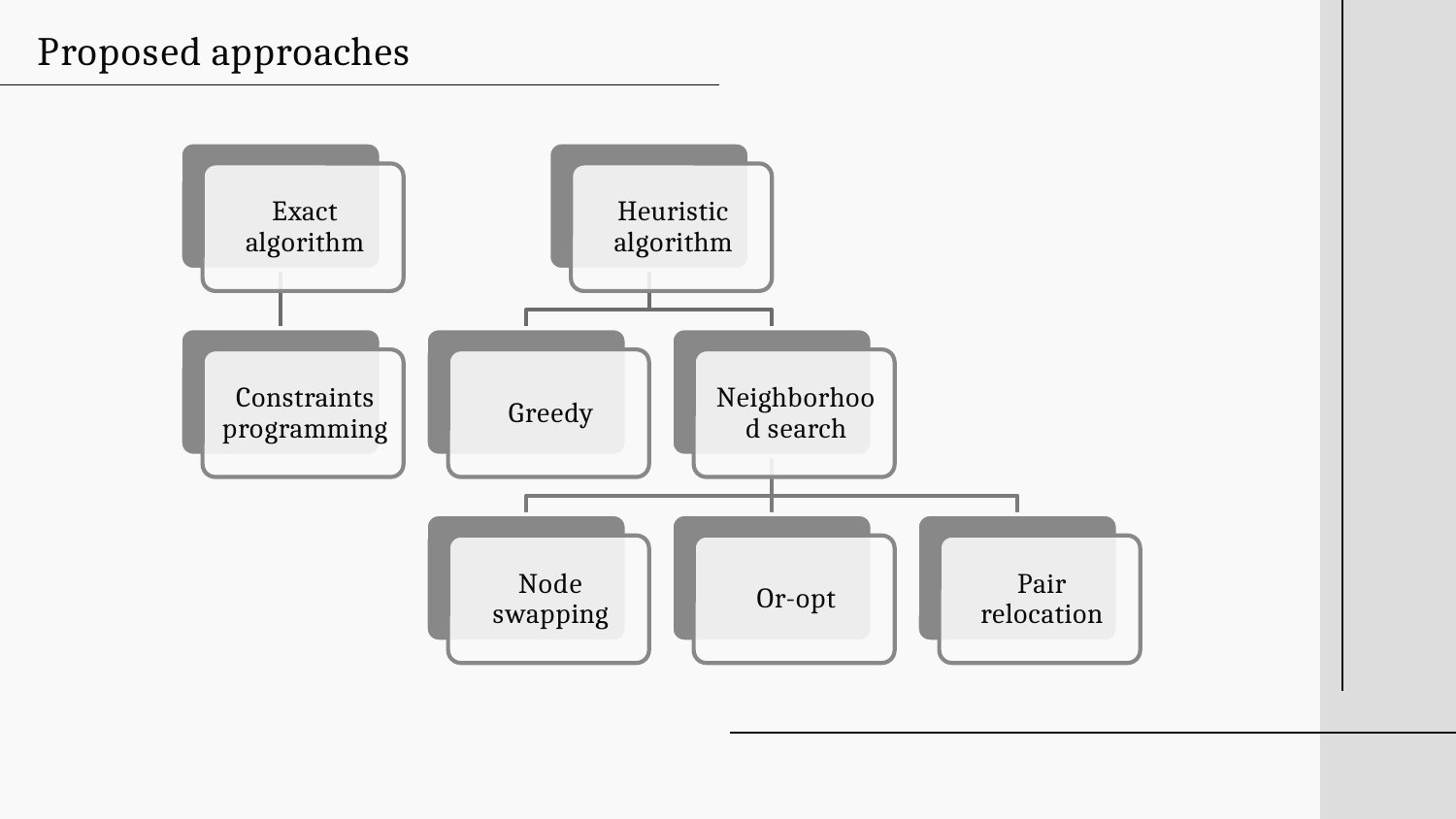

# Proposed approaches
Exact algorithm
Constraints programming
Heuristic algorithm
Greedy
Neighborhood search
Node swapping
Or-opt
Pair relocation